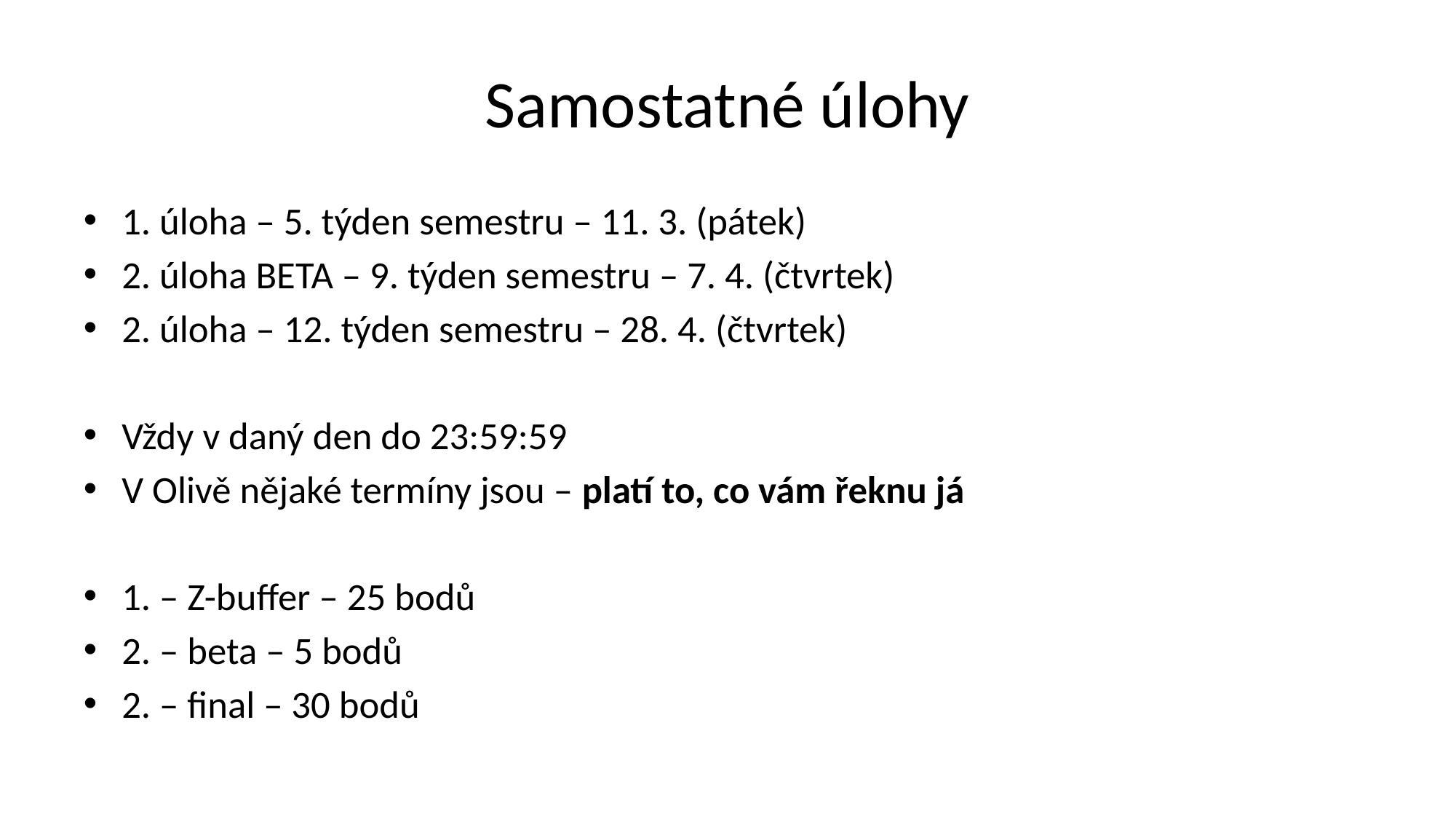

# Samostatné úlohy
1. úloha – 5. týden semestru – 11. 3. (pátek)
2. úloha BETA – 9. týden semestru – 7. 4. (čtvrtek)
2. úloha – 12. týden semestru – 28. 4. (čtvrtek)

Vždy v daný den do 23:59:59
V Olivě nějaké termíny jsou – platí to, co vám řeknu já

1. – Z-buffer – 25 bodů
2. – beta – 5 bodů
2. – final – 30 bodů